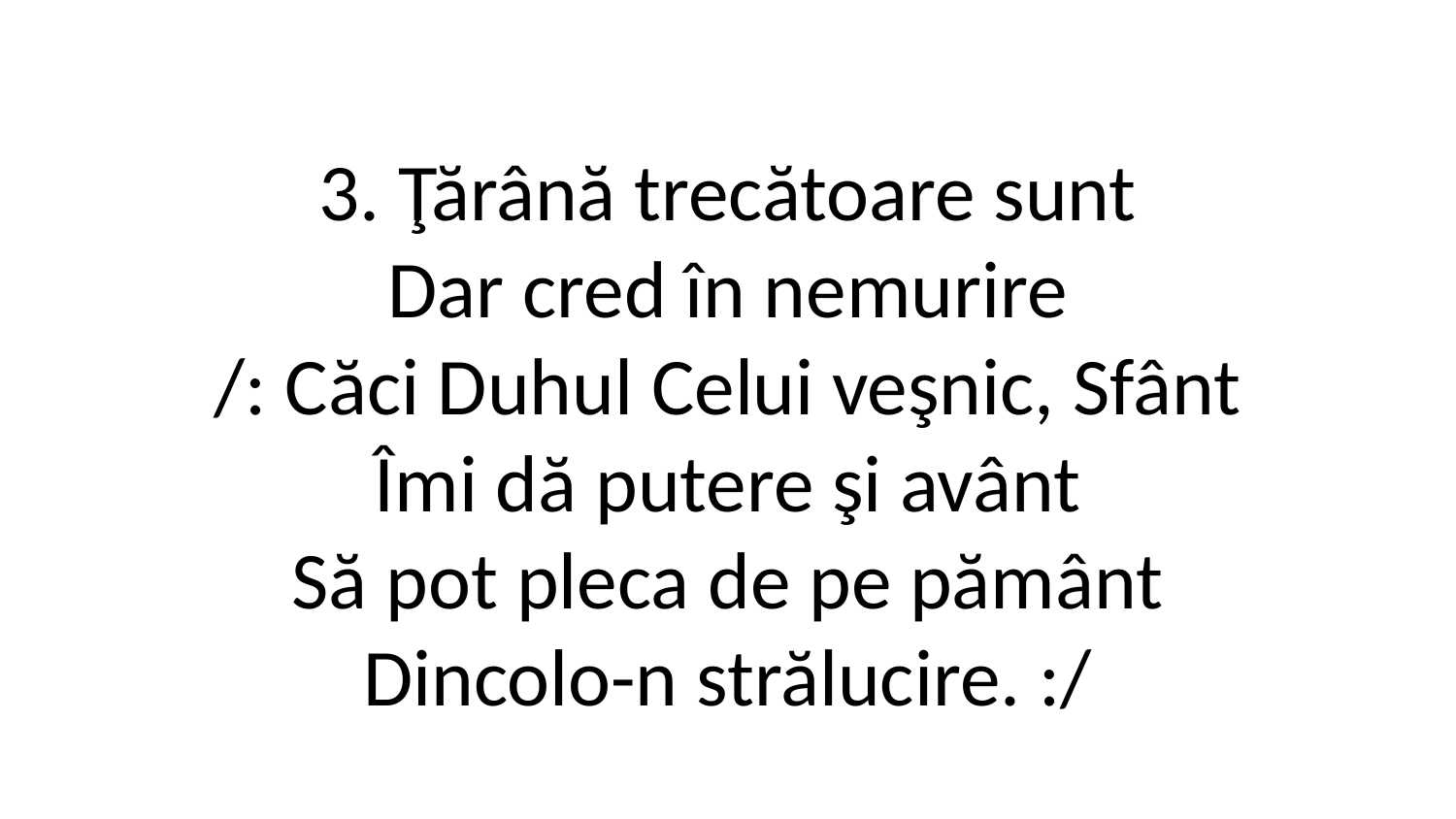

3. Ţărână trecătoare sunt
Dar cred în nemurire
/: Căci Duhul Celui veşnic, Sfânt
Îmi dă putere şi avânt
Să pot pleca de pe pământ
Dincolo-n strălucire. :/